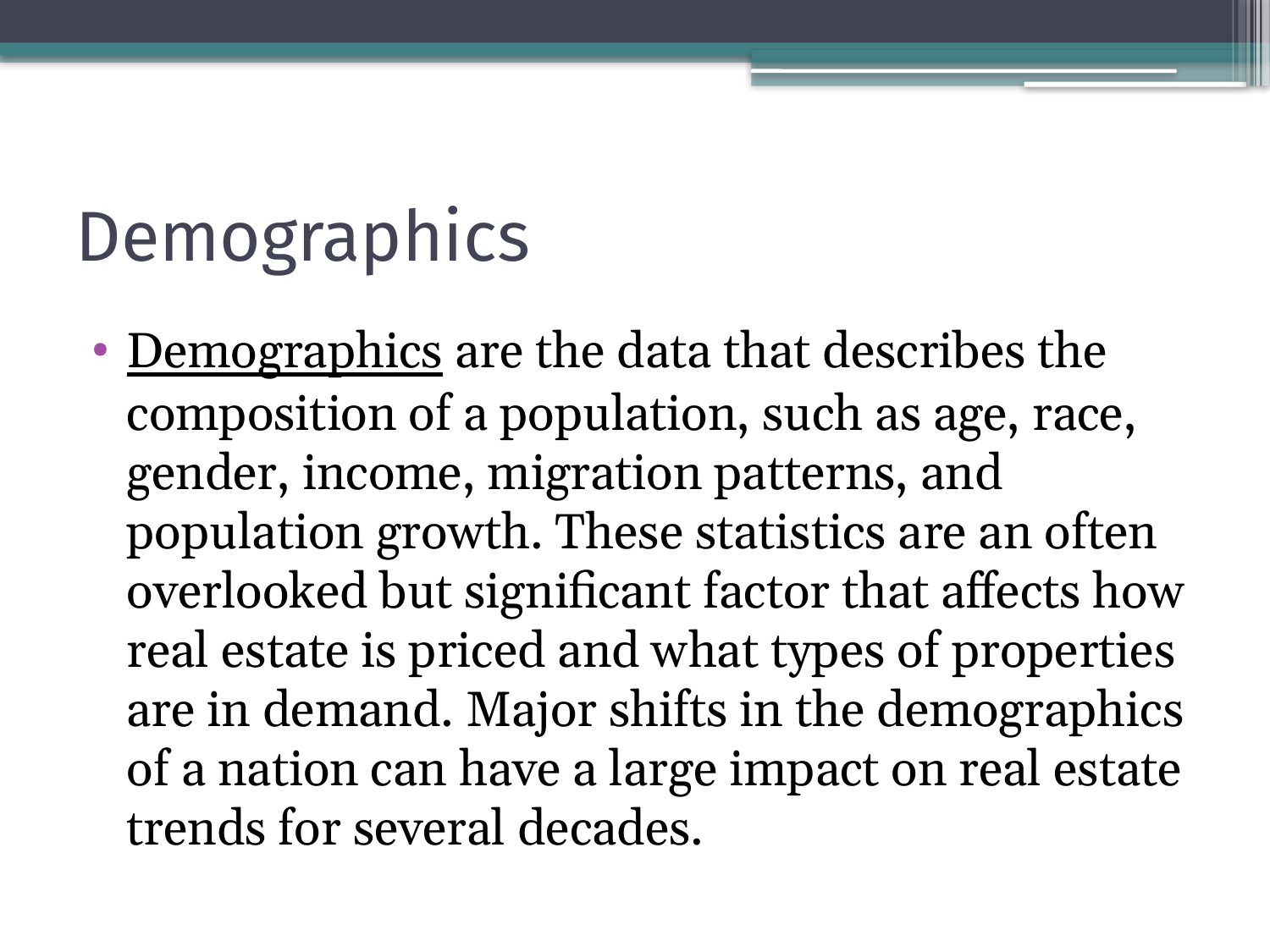

# Demographics
Demographics are the data that describes the composition of a population, such as age, race, gender, income, migration patterns, and population growth. These statistics are an often overlooked but significant factor that affects how real estate is priced and what types of properties are in demand. Major shifts in the demographics of a nation can have a large impact on real estate trends for several decades.